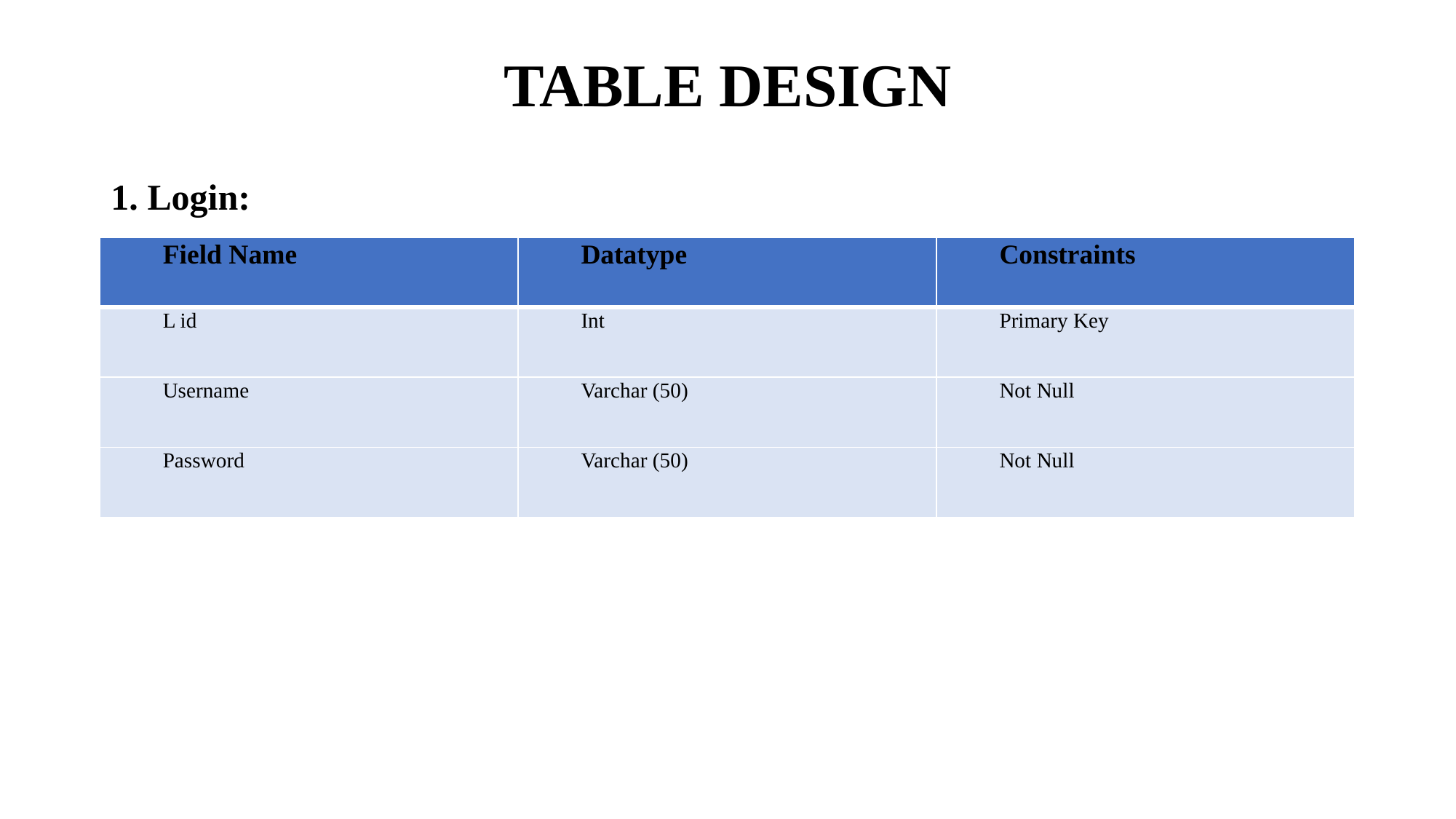

# TABLE DESIGN
1. Login:

| Field Name | Datatype | Constraints |
| --- | --- | --- |
| L id | Int | Primary Key |
| Username | Varchar (50) | Not Null |
| Password | Varchar (50) | Not Null |